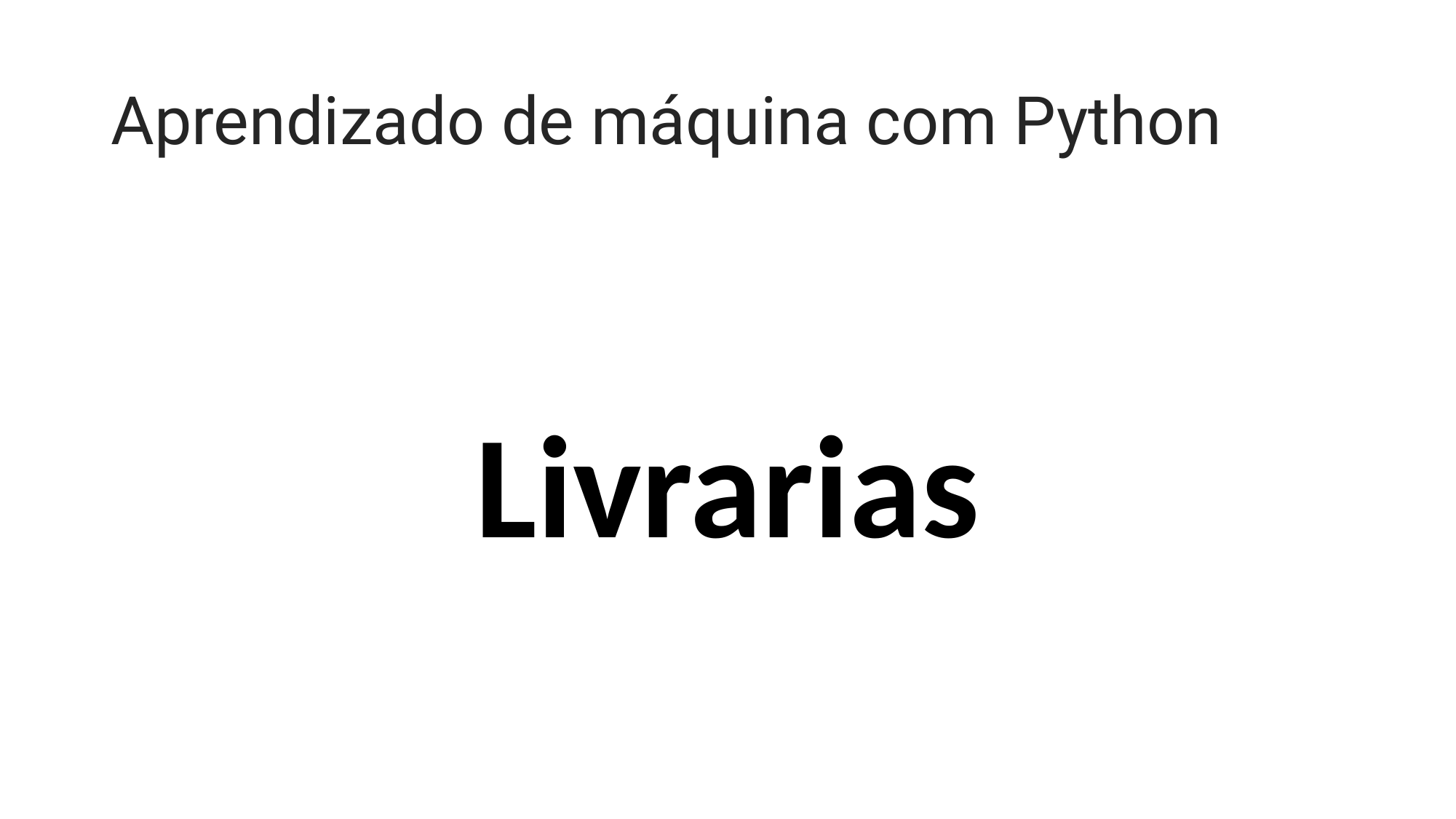

# Aprendizado de máquina com Python

Livrarias